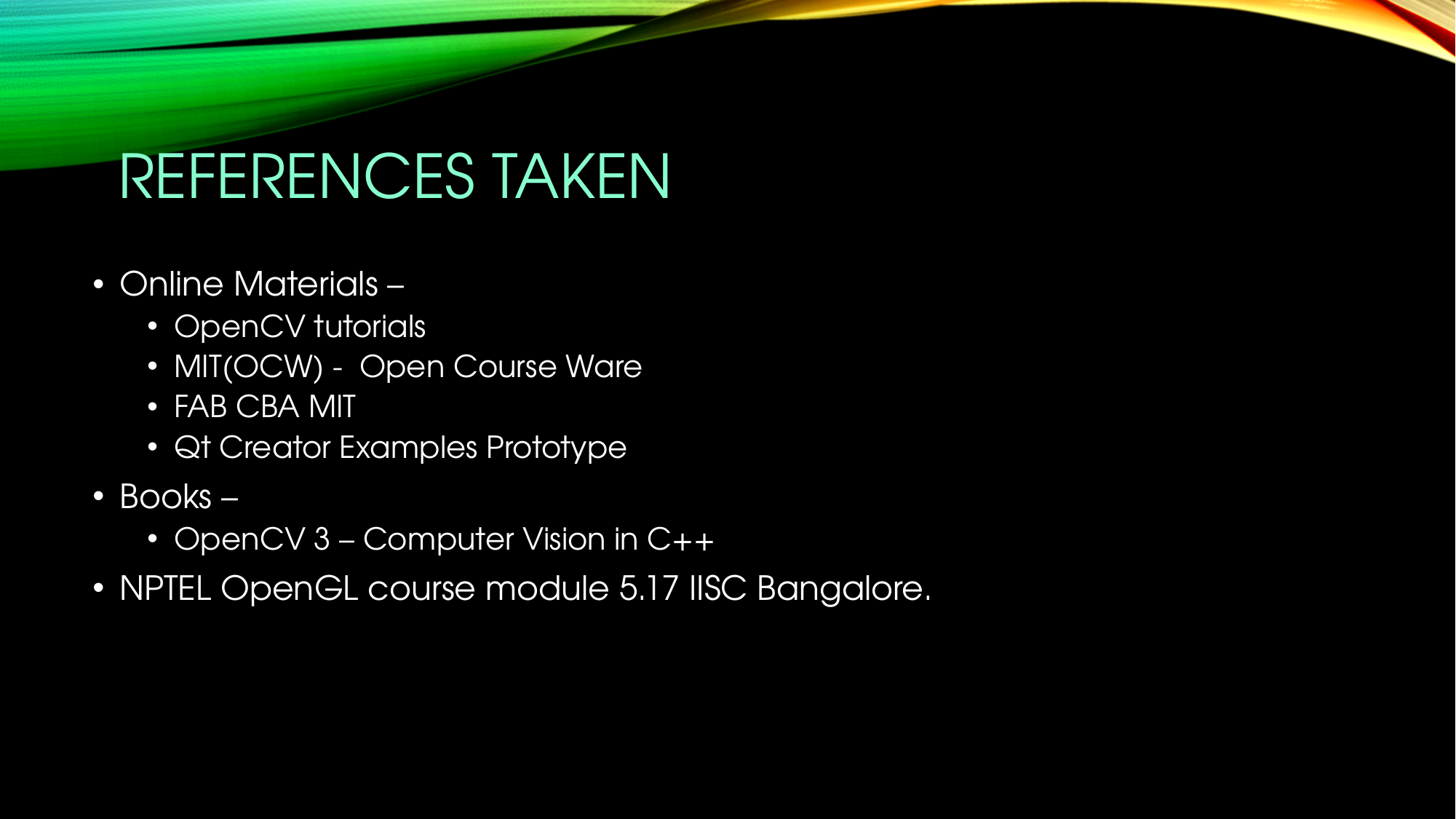

References taken
Online Materials –
OpenCV tutorials
MIT(OCW) -  Open Course Ware
FAB CBA MIT
Qt Creator Examples Prototype
Books –
OpenCV 3 – Computer Vision in C++
NPTEL OpenGL course module 5.17 IISC Bangalore.